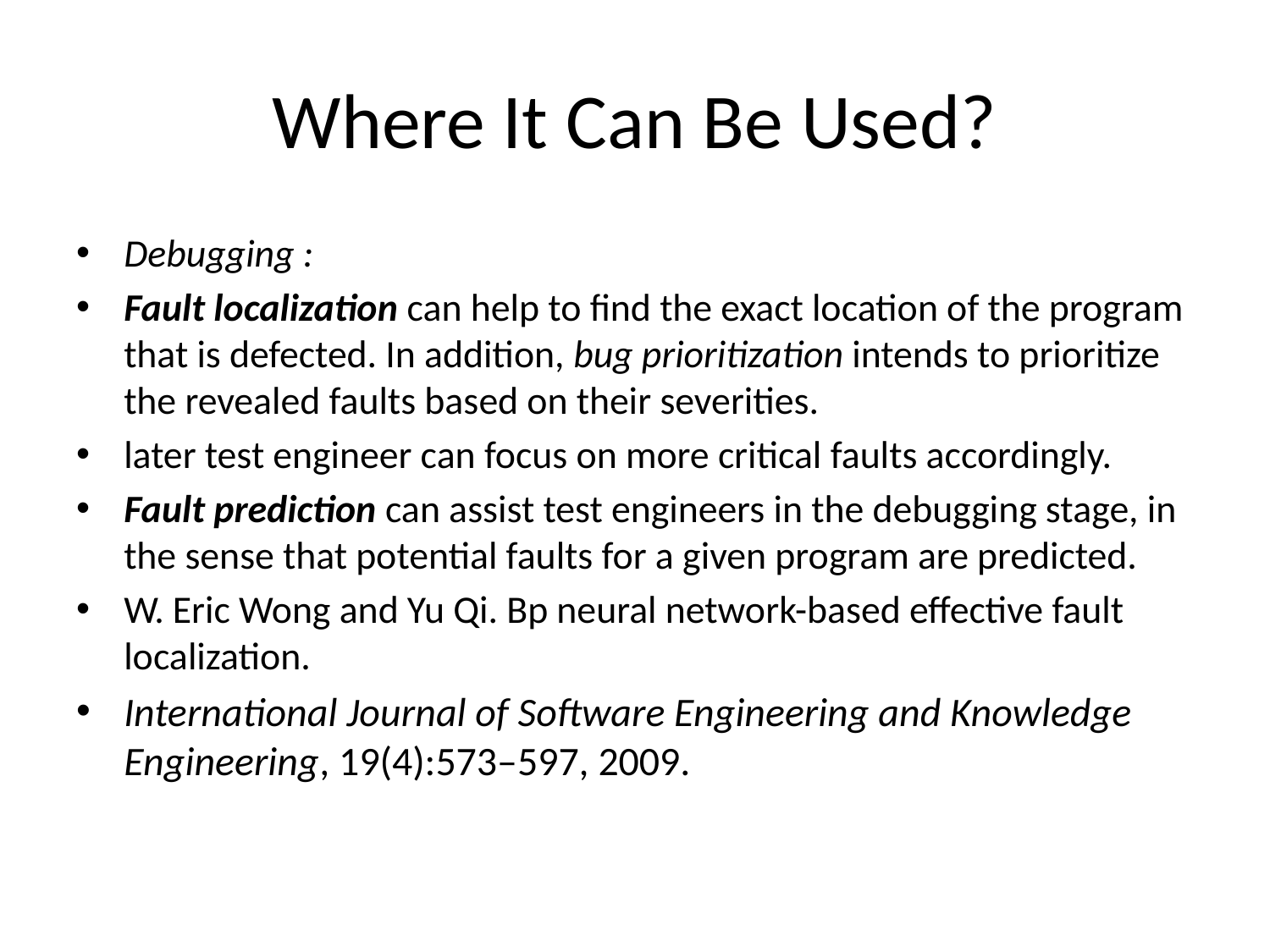

# Where It Can Be Used?
Debugging :
Fault localization can help to find the exact location of the program that is defected. In addition, bug prioritization intends to prioritize the revealed faults based on their severities.
later test engineer can focus on more critical faults accordingly.
Fault prediction can assist test engineers in the debugging stage, in the sense that potential faults for a given program are predicted.
W. Eric Wong and Yu Qi. Bp neural network-based effective fault localization.
International Journal of Software Engineering and Knowledge  Engineering, 19(4):573–597, 2009.